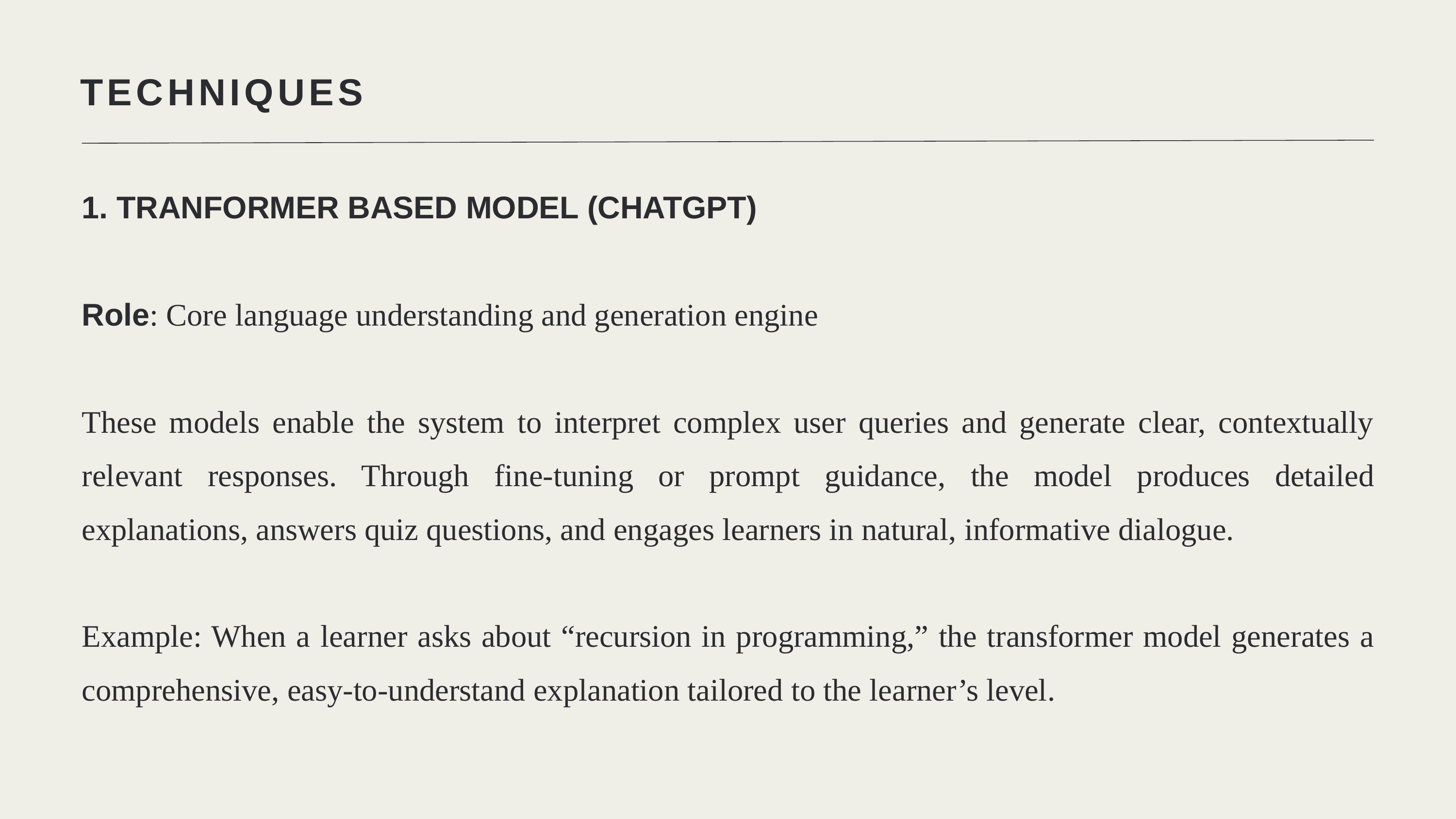

TECHNIQUES

1. TRANFORMER BASED MODEL (CHATGPT)

Role: Core language understanding and generation engine

These models enable the system to interpret complex user queries and generate clear, contextually relevant responses. Through fine-tuning or prompt guidance, the model produces detailed explanations, answers quiz questions, and engages learners in natural, informative dialogue.

Example: When a learner asks about “recursion in programming,” the transformer model generates a comprehensive, easy-to-understand explanation tailored to the learner’s level.